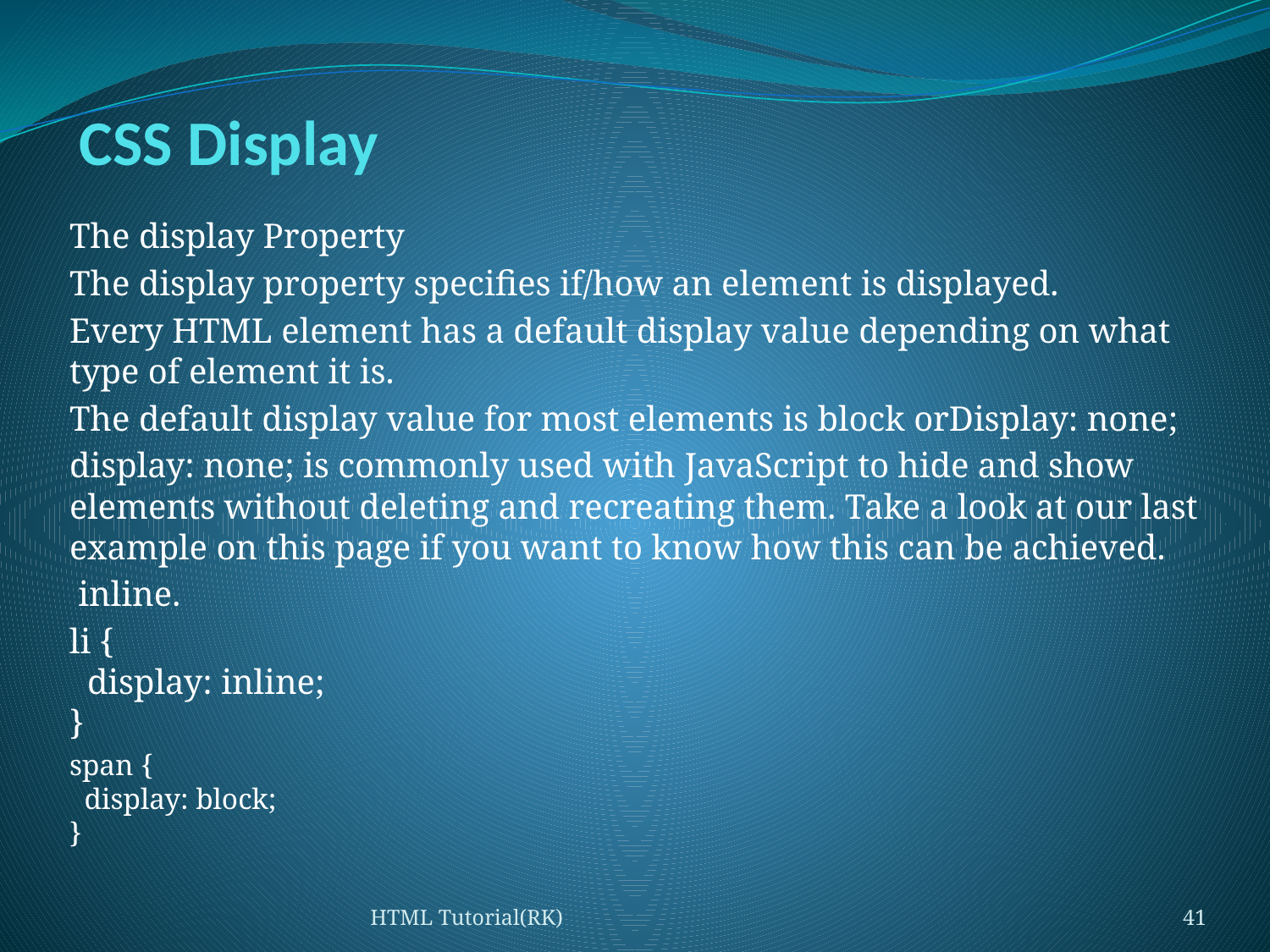

# CSS Display
The display Property
The display property specifies if/how an element is displayed.
Every HTML element has a default display value depending on what type of element it is.
The default display value for most elements is block orDisplay: none;
display: none; is commonly used with JavaScript to hide and show elements without deleting and recreating them. Take a look at our last example on this page if you want to know how this can be achieved.
 inline.
li {
  display: inline;
}
span {
  display: block;
}
HTML Tutorial(RK)
41